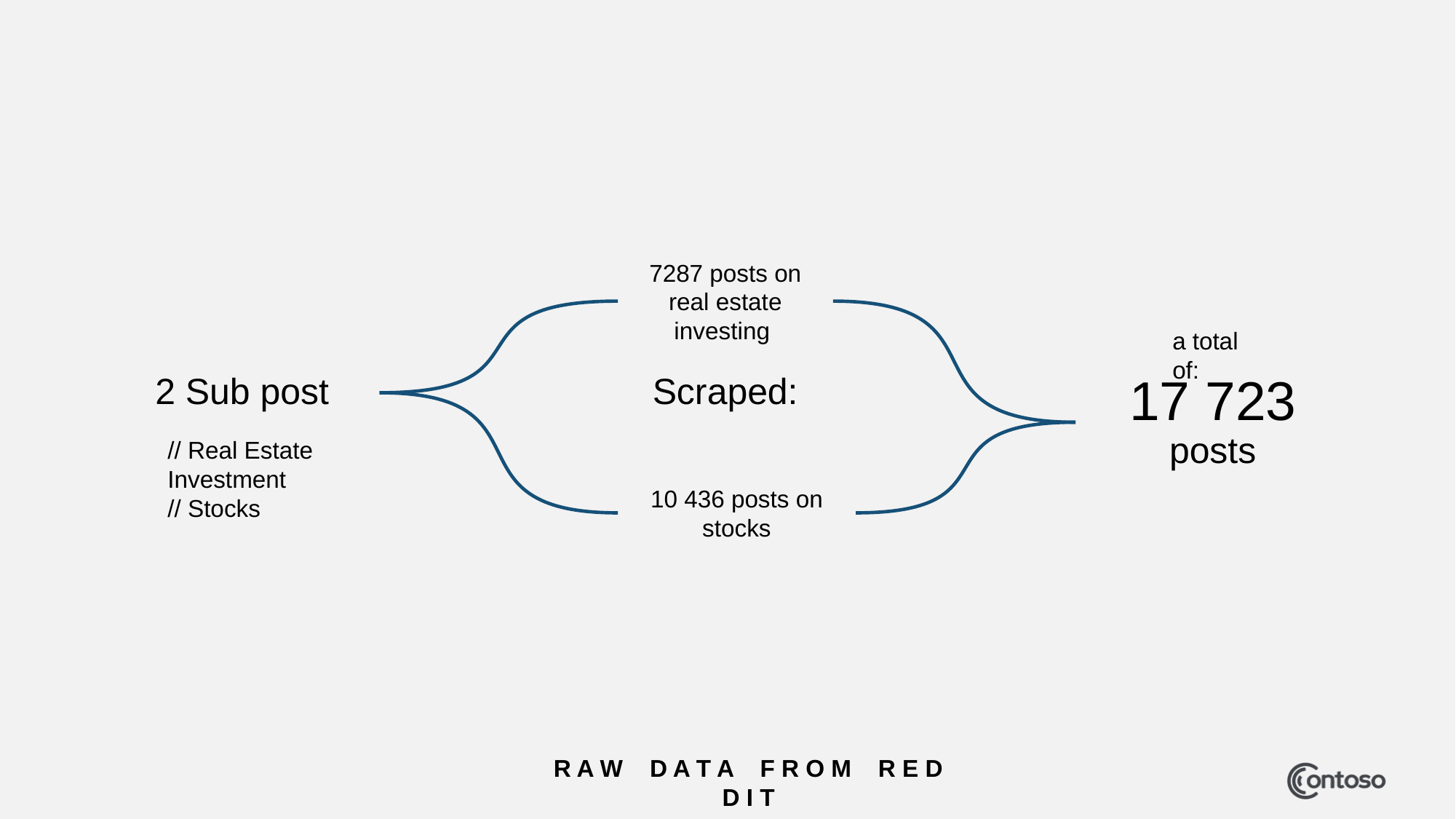

7287 posts on real estate investing
a total of:
2 Sub post
Scraped:
17 723 posts
// Real Estate Investment
// Stocks
10 436 posts on stocks
R A W    D A T A    F R O M    R E D D I T